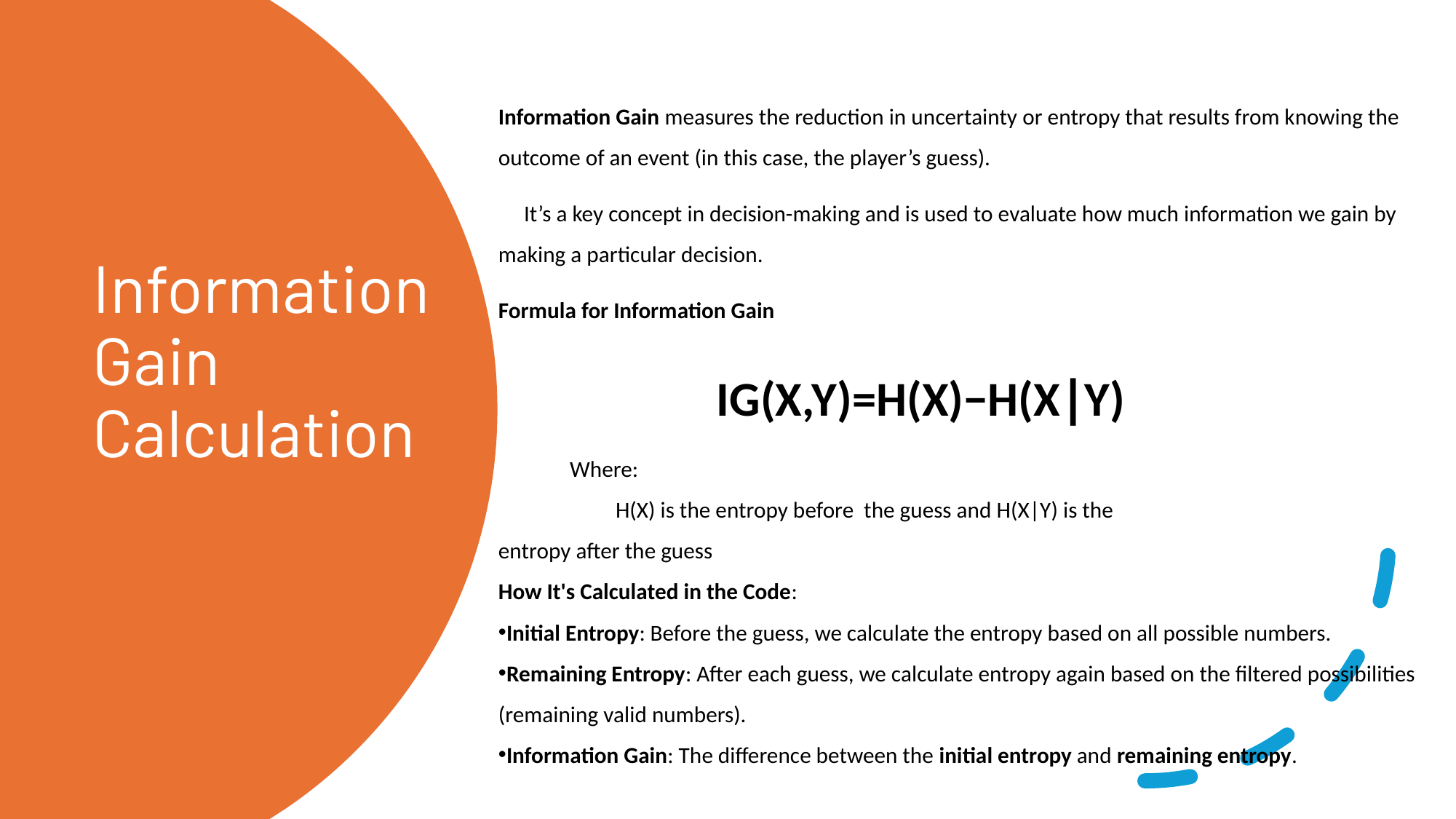

Information Gain measures the reduction in uncertainty or entropy that results from knowing the outcome of an event (in this case, the player’s guess).
     It’s a key concept in decision-making and is used to evaluate how much information we gain by making a particular decision.
Formula for Information Gain
		IG(X,Y)=H(X)−H(X∣Y)
              Where:
                       H(X) is the entropy before  the guess and H(X|Y) is the        		entropy after the guess
How It's Calculated in the Code:
Initial Entropy: Before the guess, we calculate the entropy based on all possible numbers.
Remaining Entropy: After each guess, we calculate entropy again based on the filtered possibilities (remaining valid numbers).
Information Gain: The difference between the initial entropy and remaining entropy.

# Information Gain Calculation